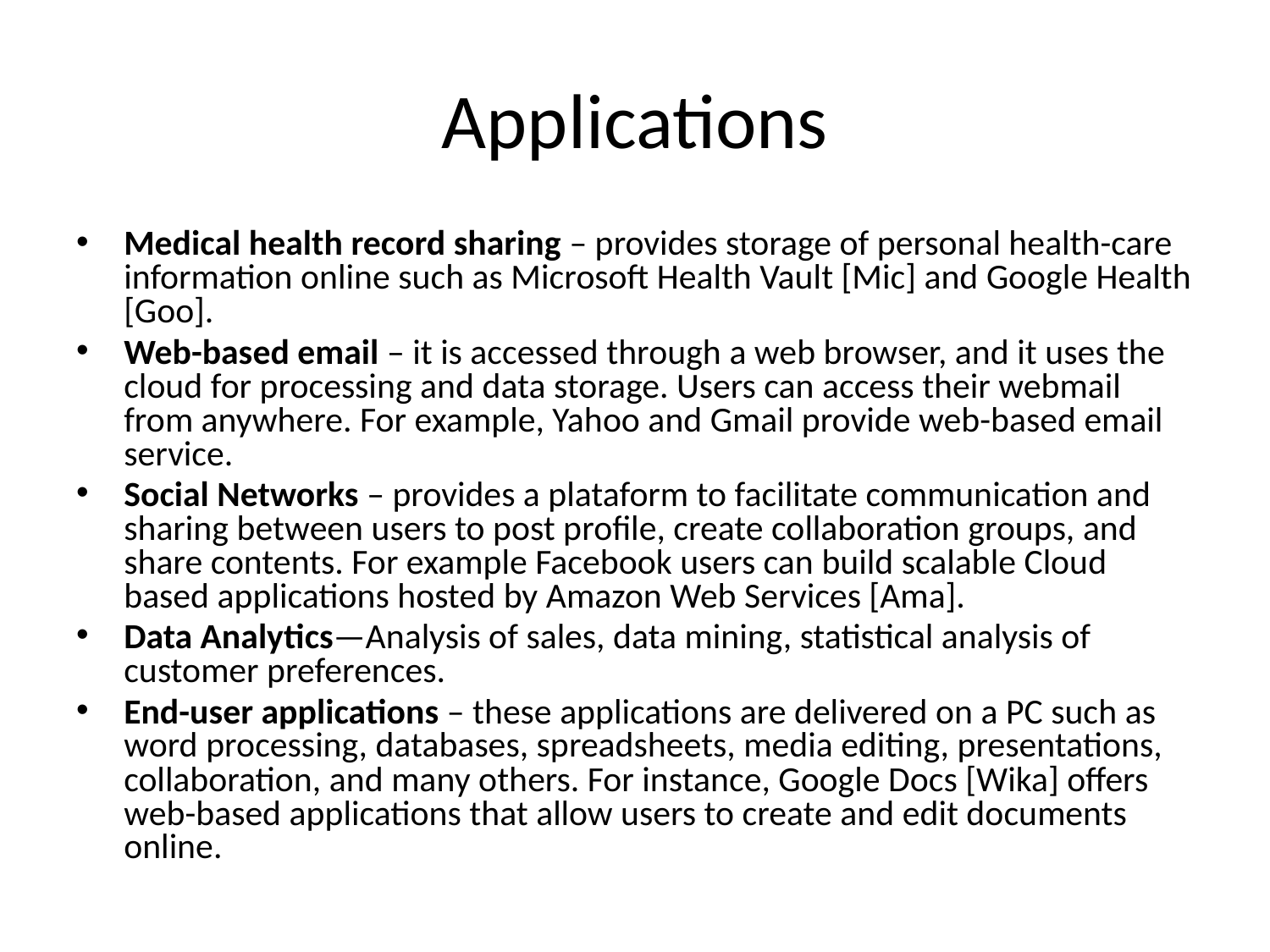

# Applications
Medical health record sharing – provides storage of personal health-care information online such as Microsoft Health Vault [Mic] and Google Health [Goo].
Web-based email – it is accessed through a web browser, and it uses the cloud for processing and data storage. Users can access their webmail from anywhere. For example, Yahoo and Gmail provide web-based email service.
Social Networks – provides a plataform to facilitate communication and sharing between users to post profile, create collaboration groups, and share contents. For example Facebook users can build scalable Cloud based applications hosted by Amazon Web Services [Ama].
Data Analytics—Analysis of sales, data mining, statistical analysis of customer preferences.
End-user applications – these applications are delivered on a PC such as word processing, databases, spreadsheets, media editing, presentations, collaboration, and many others. For instance, Google Docs [Wika] offers web-based applications that allow users to create and edit documents online.